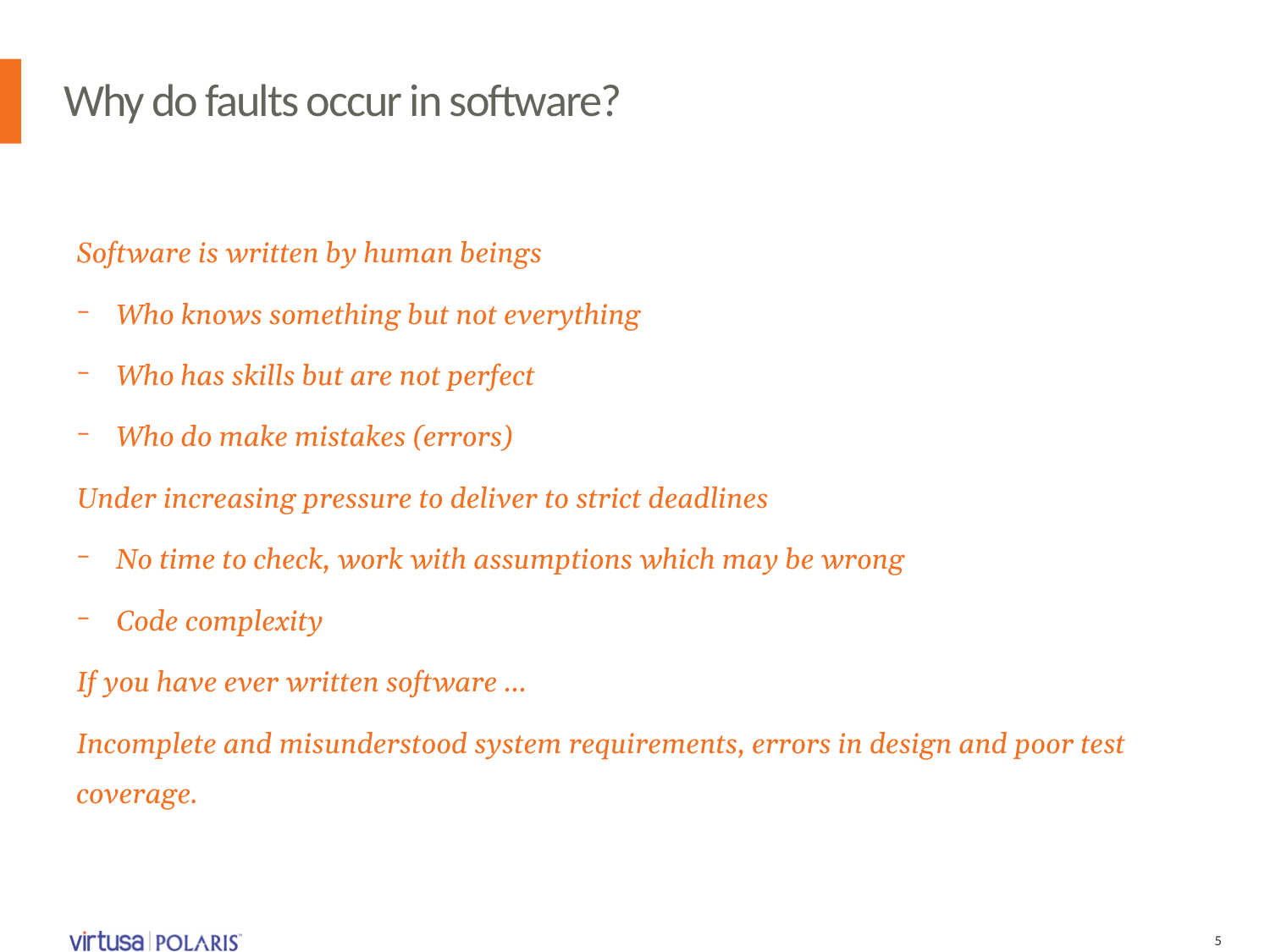

# Why do faults occur in software?
Software is written by human beings
Who knows something but not everything
Who has skills but are not perfect
Who do make mistakes (errors)
Under increasing pressure to deliver to strict deadlines
No time to check, work with assumptions which may be wrong
Code complexity
If you have ever written software ...
Incomplete and misunderstood system requirements, errors in design and poor test coverage.